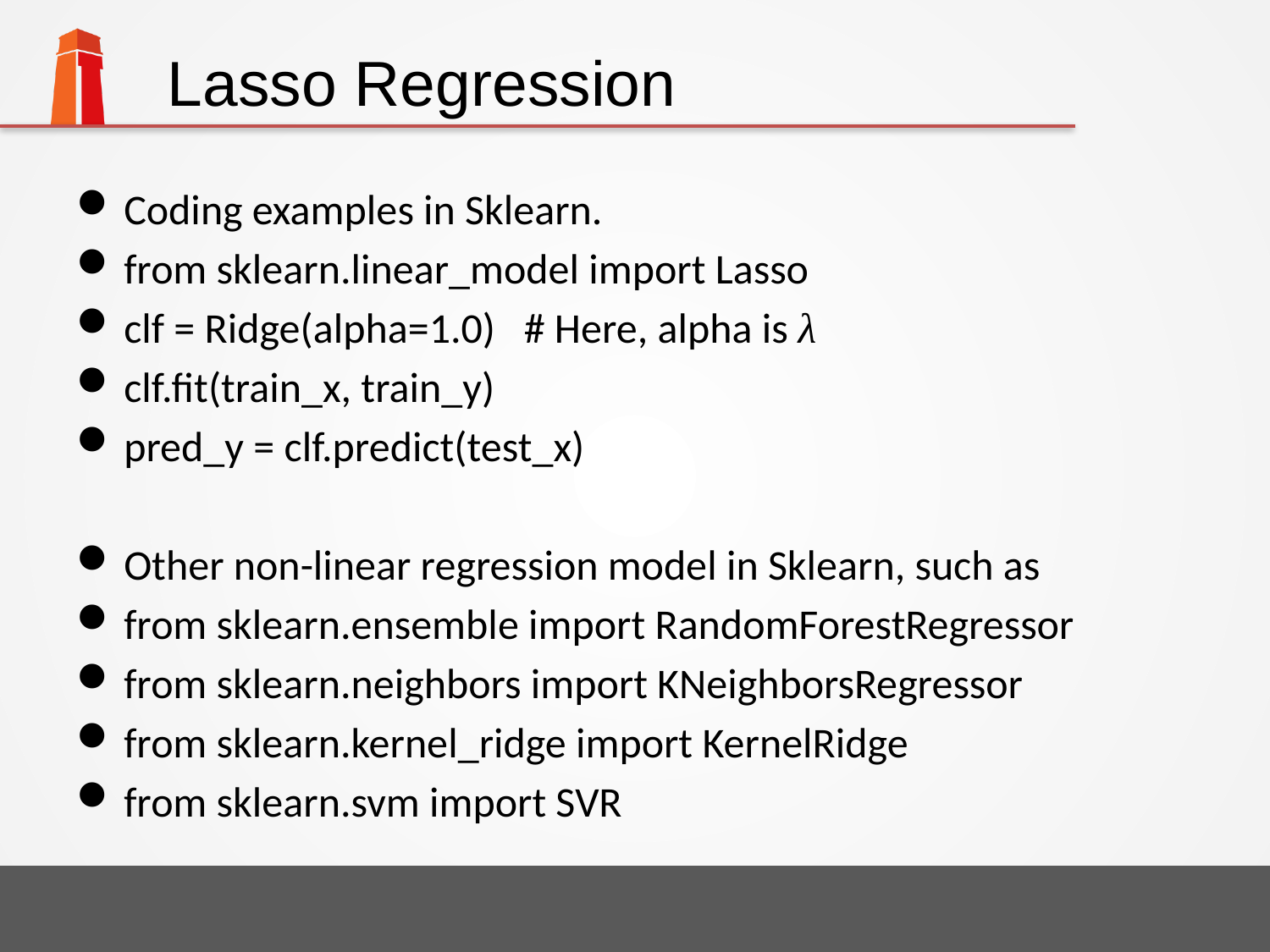

# Lasso Regression
Coding examples in Sklearn.
from sklearn.linear_model import Lasso
clf = Ridge(alpha=1.0)   # Here, alpha is λ
clf.fit(train_x, train_y)
pred_y = clf.predict(test_x)

Other non-linear regression model in Sklearn, such as
from sklearn.ensemble import RandomForestRegressor
from sklearn.neighbors import KNeighborsRegressor
from sklearn.kernel_ridge import KernelRidge
from sklearn.svm import SVR